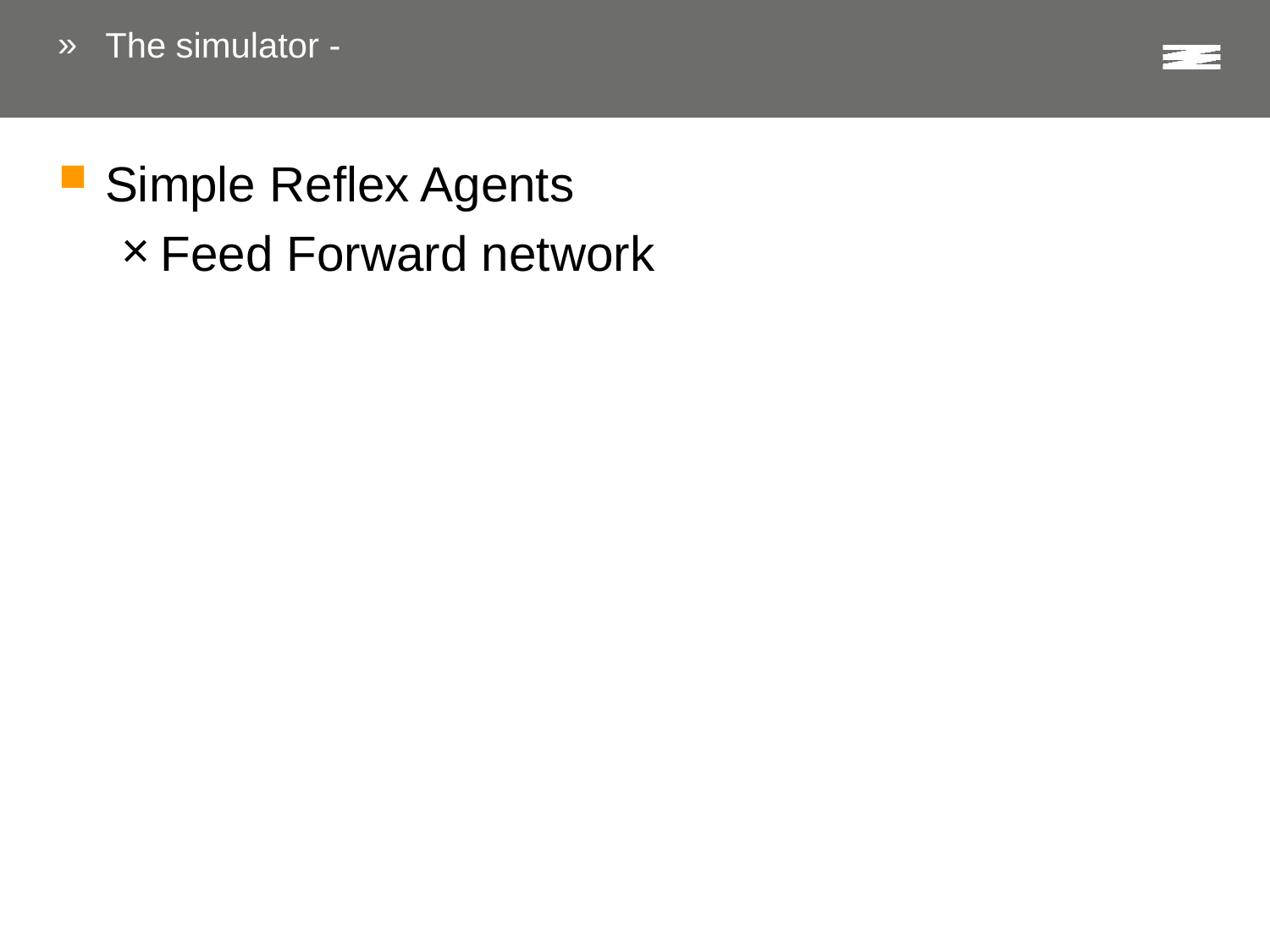

# The simulator -
Simple Reflex Agents
Feed Forward network